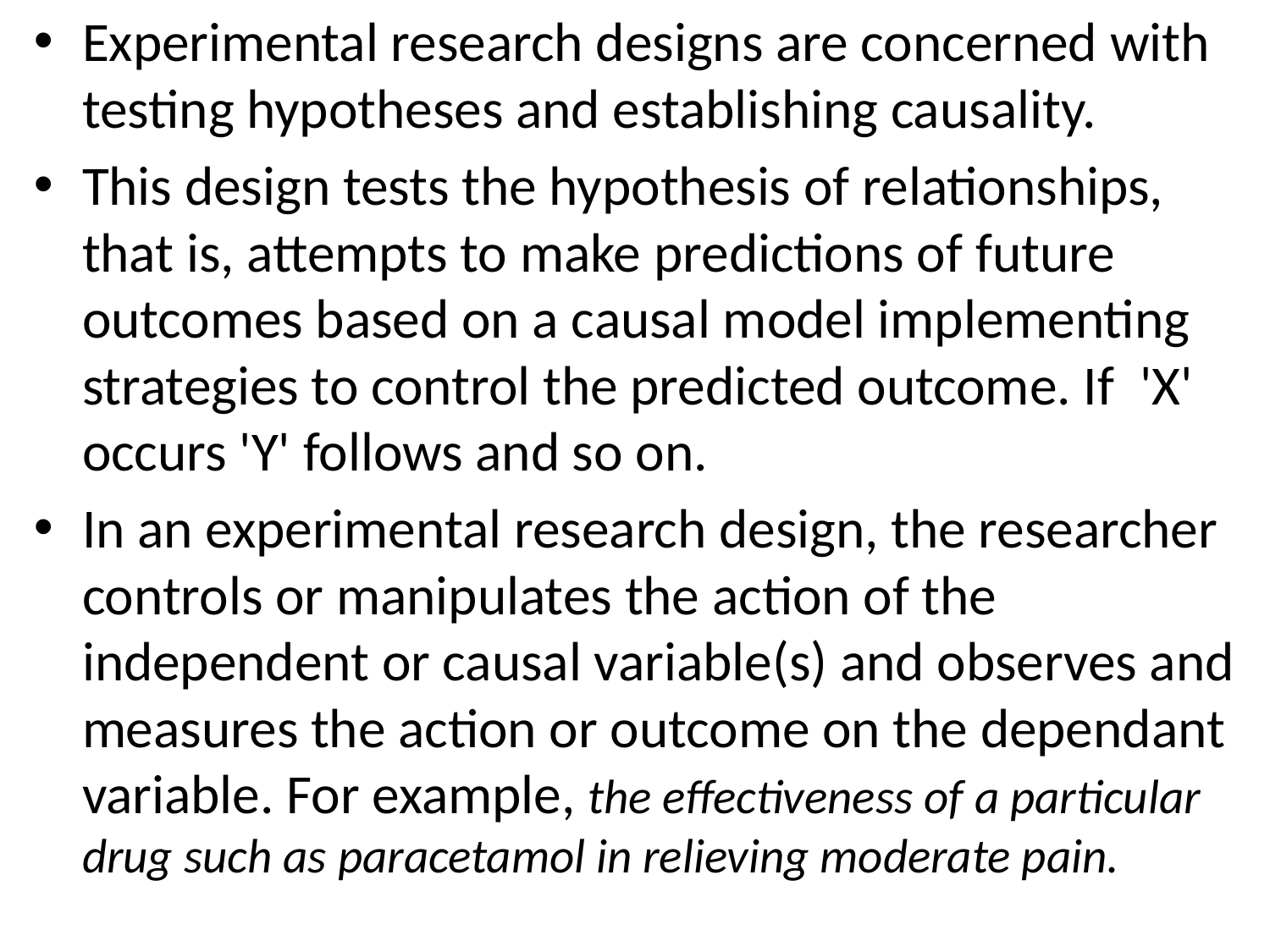

Experimental research designs are concerned with testing hypotheses and establishing causality.
This design tests the hypothesis of relationships, that is, attempts to make predictions of future outcomes based on a causal model implementing strategies to control the predicted outcome. If  'X' occurs 'Y' follows and so on.
In an experimental research design, the researcher controls or manipulates the action of the independent or causal variable(s) and observes and measures the action or outcome on the dependant variable. For example, the effectiveness of a particular drug such as paracetamol in relieving moderate pain.